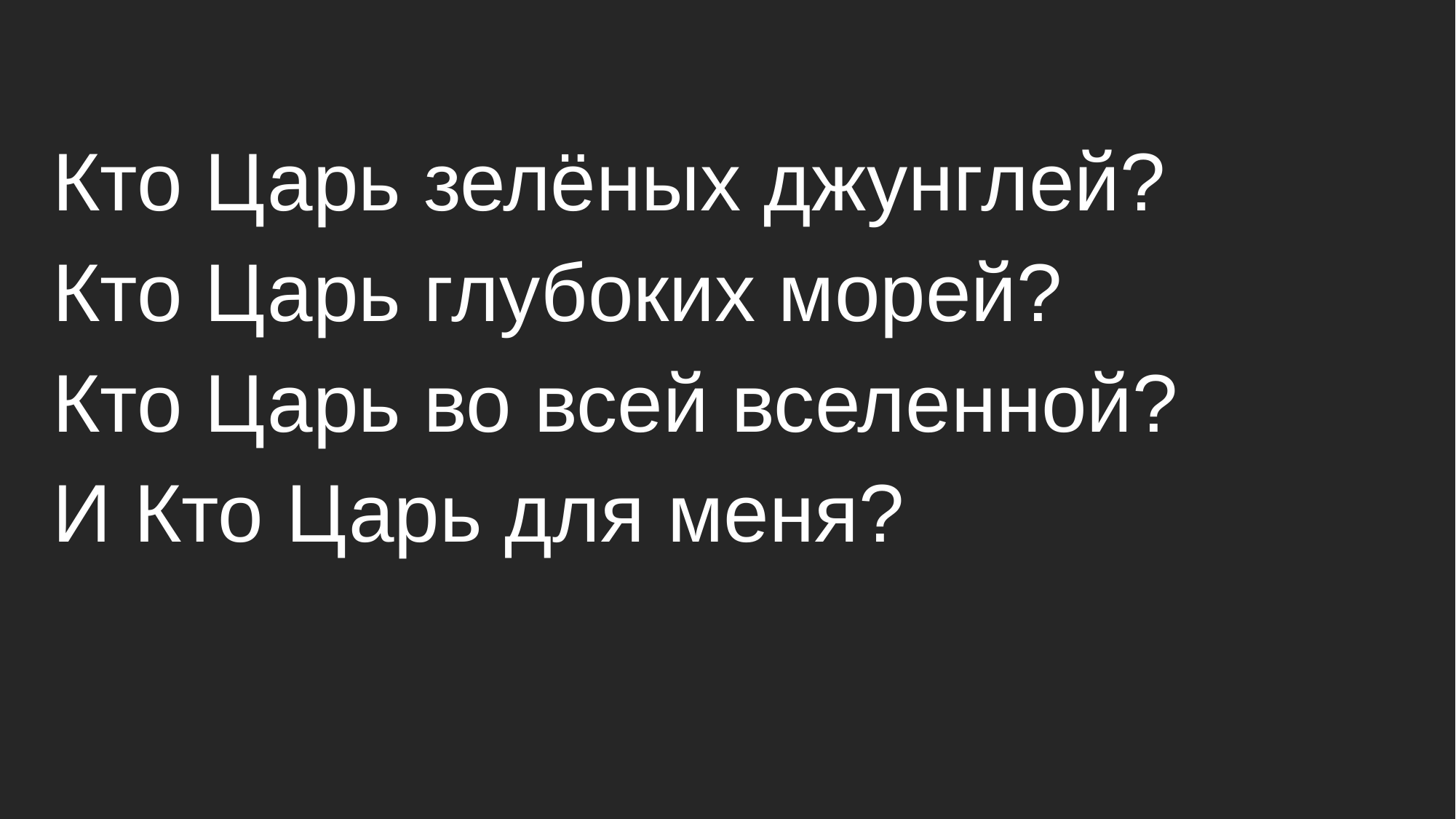

Кто Царь зелёных джунглей?
Кто Царь глубоких морей?
Кто Царь во всей вселенной?
И Кто Царь для меня?